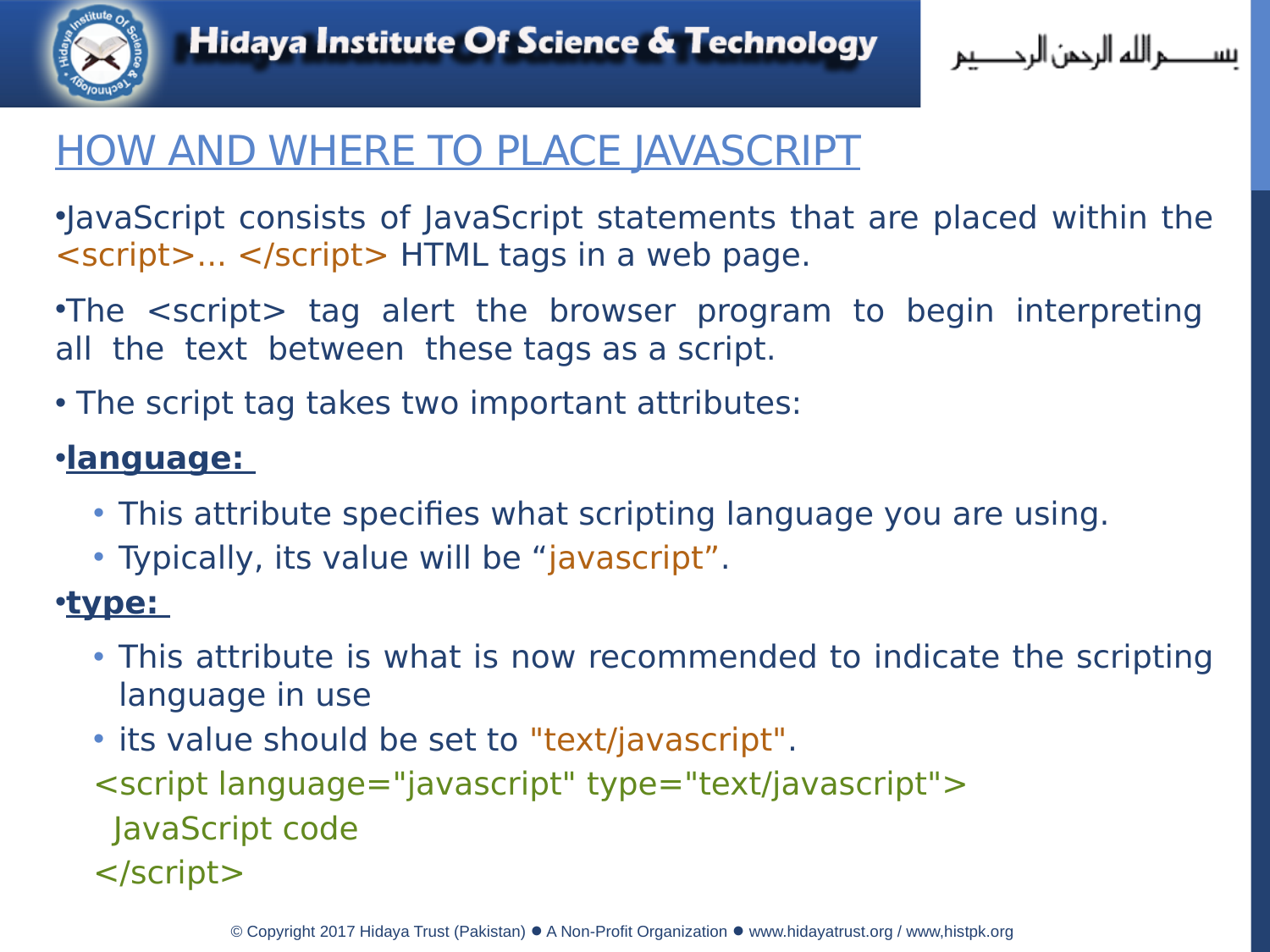

# How And Where To Place JavaScript
JavaScript consists of JavaScript statements that are placed within the <script>... </script> HTML tags in a web page.
The  <script>  tag  alert  the  browser  program  to  begin  interpreting  all  the  text  between  these tags as a script.
 The script tag takes two important attributes:
language:
This attribute specifies what scripting language you are using.
Typically, its value will be “javascript”.
type:
This attribute is what is now recommended to indicate the scripting language in use
its value should be set to "text/javascript".
<script language="javascript" type="text/javascript">
  JavaScript code
</script>